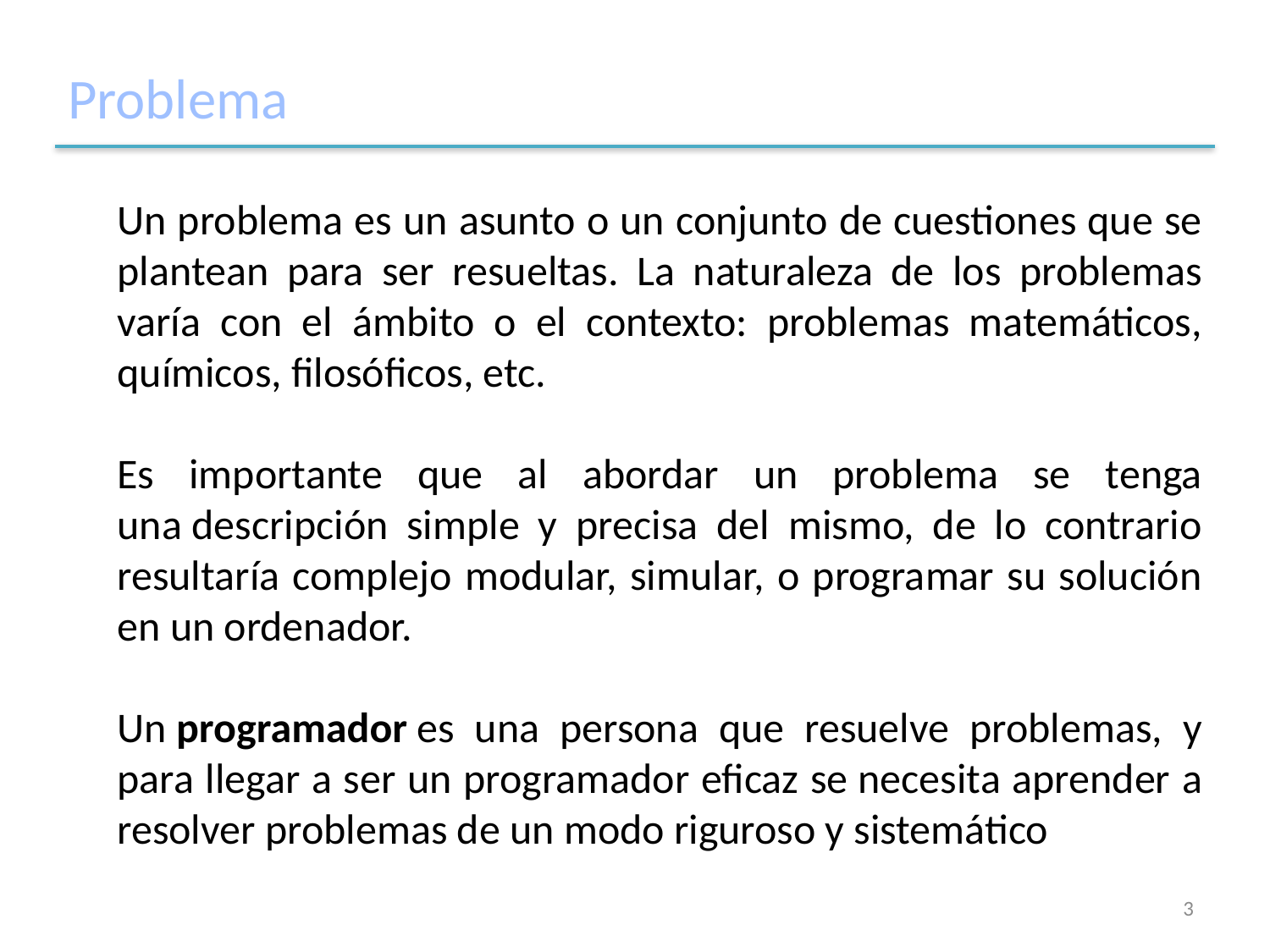

# Problema
Un problema es un asunto o un conjunto de cuestiones que se plantean para ser resueltas. La naturaleza de los problemas varía con el ámbito o el contexto: problemas matemáticos, químicos, filosóficos, etc.

Es importante que al abordar un problema se tenga una descripción simple y precisa del mismo, de lo contrario resultaría complejo modular, simular, o programar su solución en un ordenador.

Un programador es una persona que resuelve problemas, y para llegar a ser un programador eficaz se necesita aprender a resolver problemas de un modo riguroso y sistemático
3